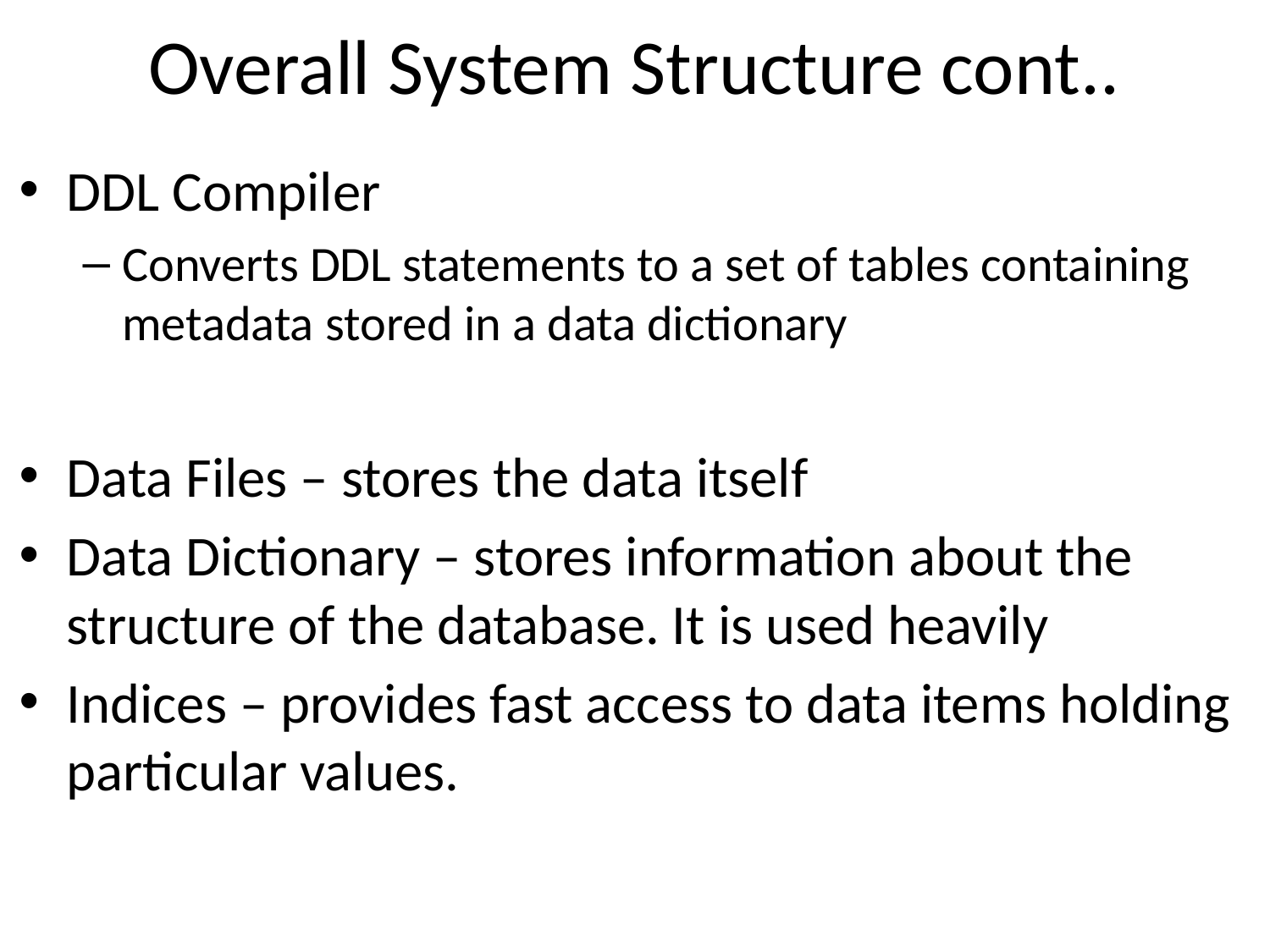

# Overall System Structure cont..
DDL Compiler
Converts DDL statements to a set of tables containing metadata stored in a data dictionary

Data Files – stores the data itself
Data Dictionary – stores information about the structure of the database. It is used heavily
Indices – provides fast access to data items holding particular values.